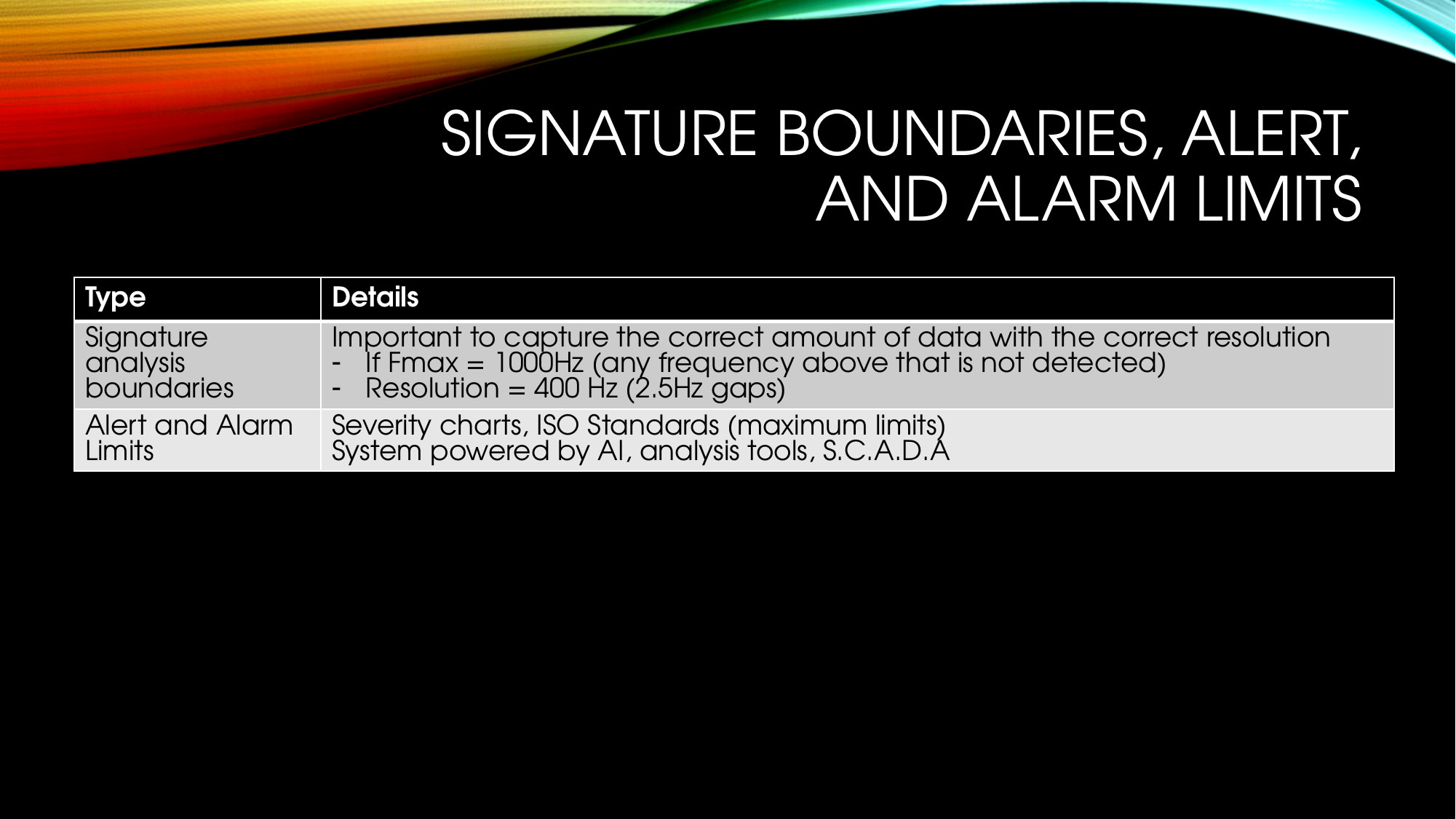

# Signature boundaries, alert, and alarm limits
| Type | Details |
| --- | --- |
| Signature analysis boundaries | Important to capture the correct amount of data with the correct resolution If Fmax = 1000Hz (any frequency above that is not detected) Resolution = 400 Hz (2.5Hz gaps) |
| Alert and Alarm Limits | Severity charts, ISO Standards (maximum limits) System powered by AI, analysis tools, S.C.A.D.A |